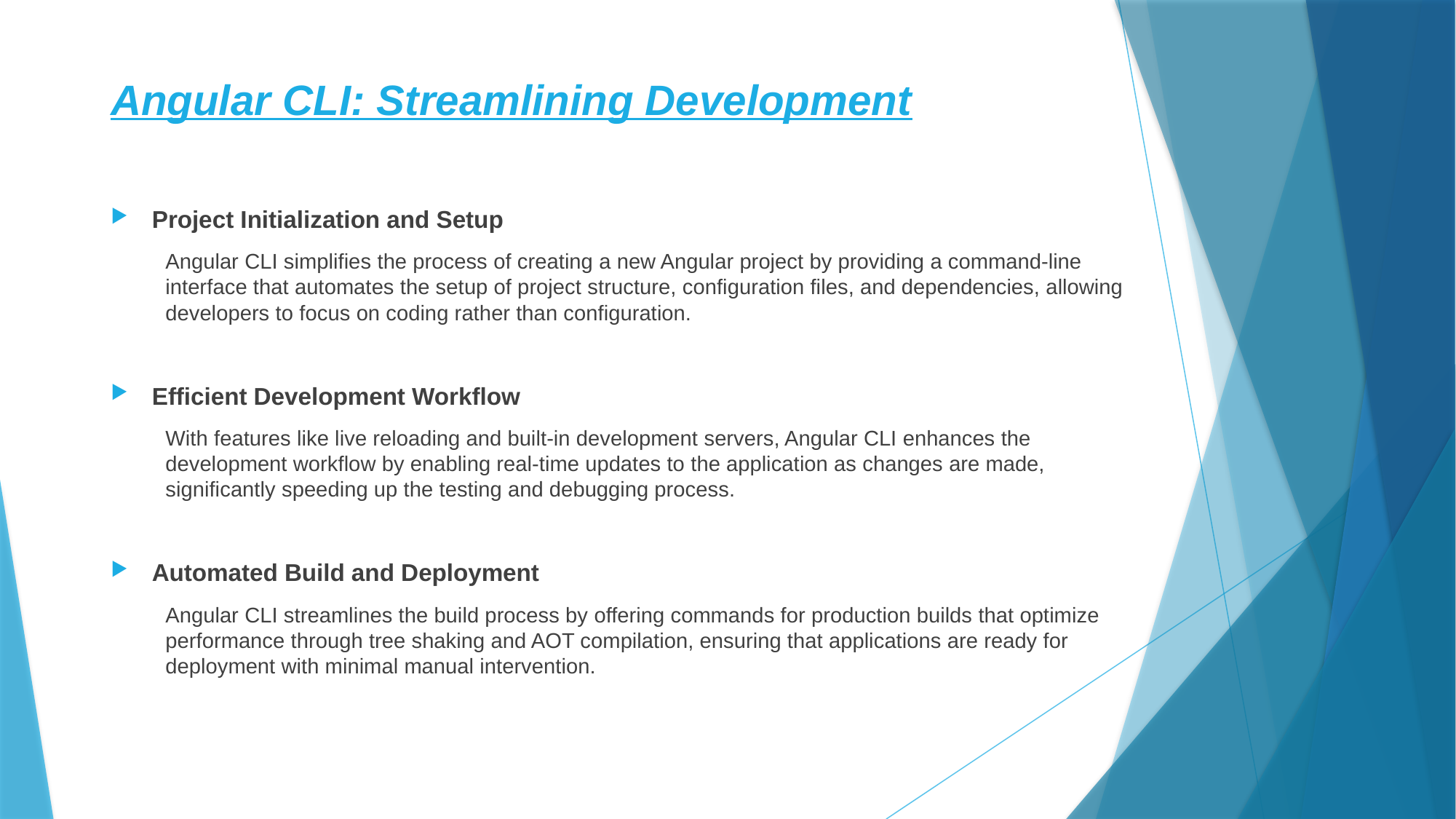

# Angular CLI: Streamlining Development
Project Initialization and Setup
Angular CLI simplifies the process of creating a new Angular project by providing a command-line interface that automates the setup of project structure, configuration files, and dependencies, allowing developers to focus on coding rather than configuration.

Efficient Development Workflow
With features like live reloading and built-in development servers, Angular CLI enhances the development workflow by enabling real-time updates to the application as changes are made, significantly speeding up the testing and debugging process.

Automated Build and Deployment
Angular CLI streamlines the build process by offering commands for production builds that optimize performance through tree shaking and AOT compilation, ensuring that applications are ready for deployment with minimal manual intervention.